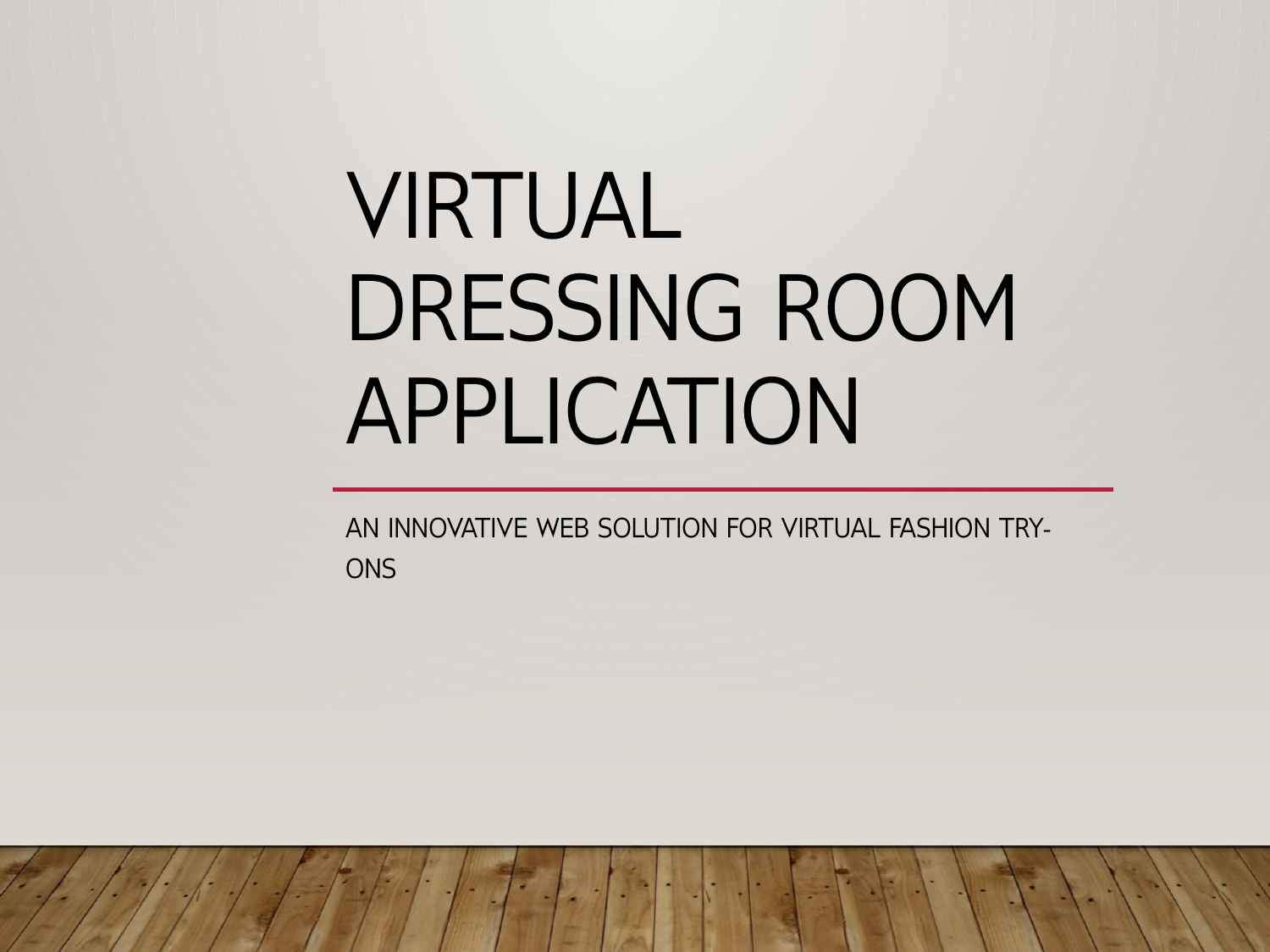

# Virtual Dressing Room Application
An Innovative Web Solution for Virtual Fashion Try-Ons